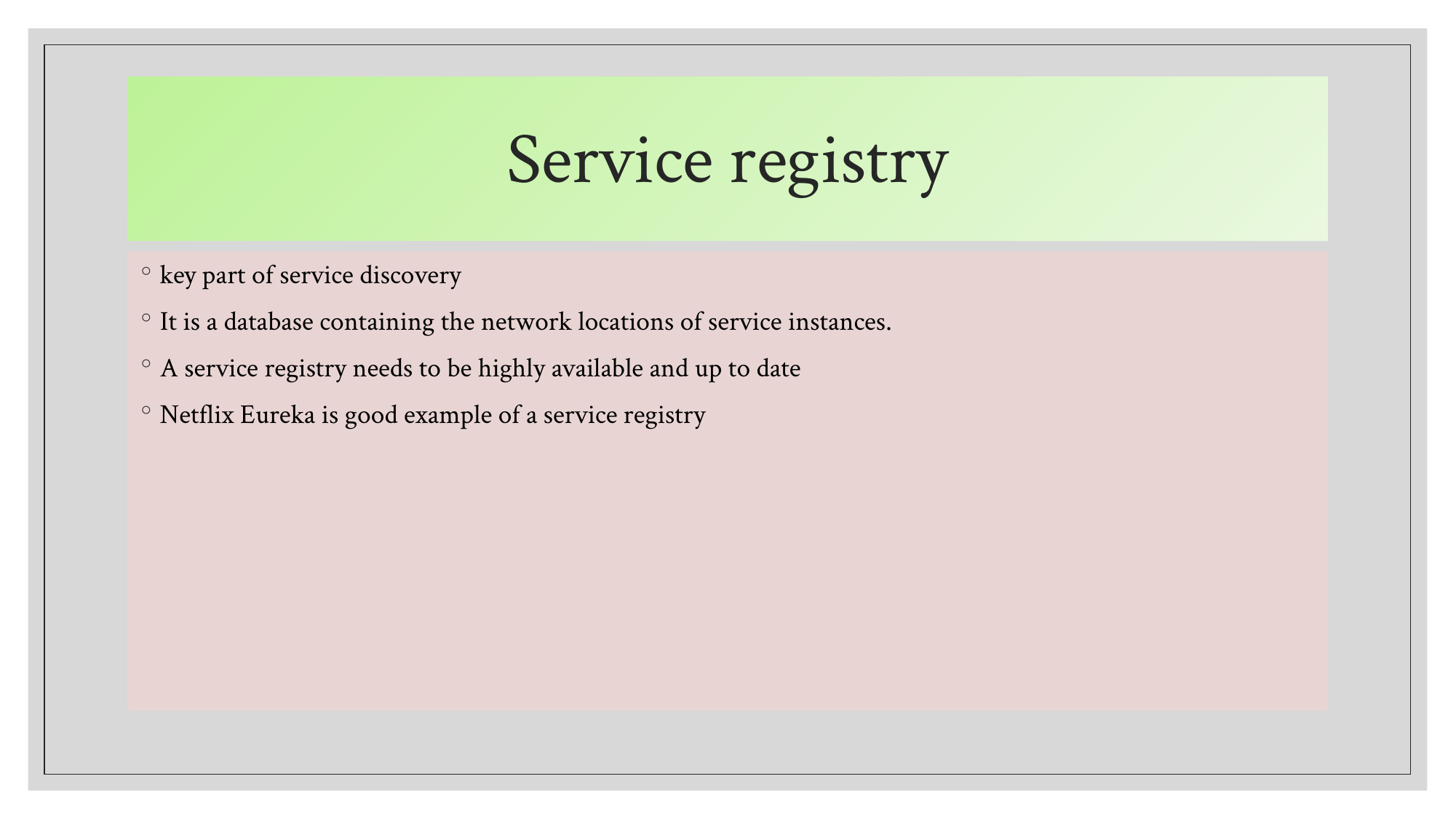

# Service registry
key part of service discovery
It is a database containing the network locations of service instances.
A service registry needs to be highly available and up to date
Netflix Eureka is good example of a service registry